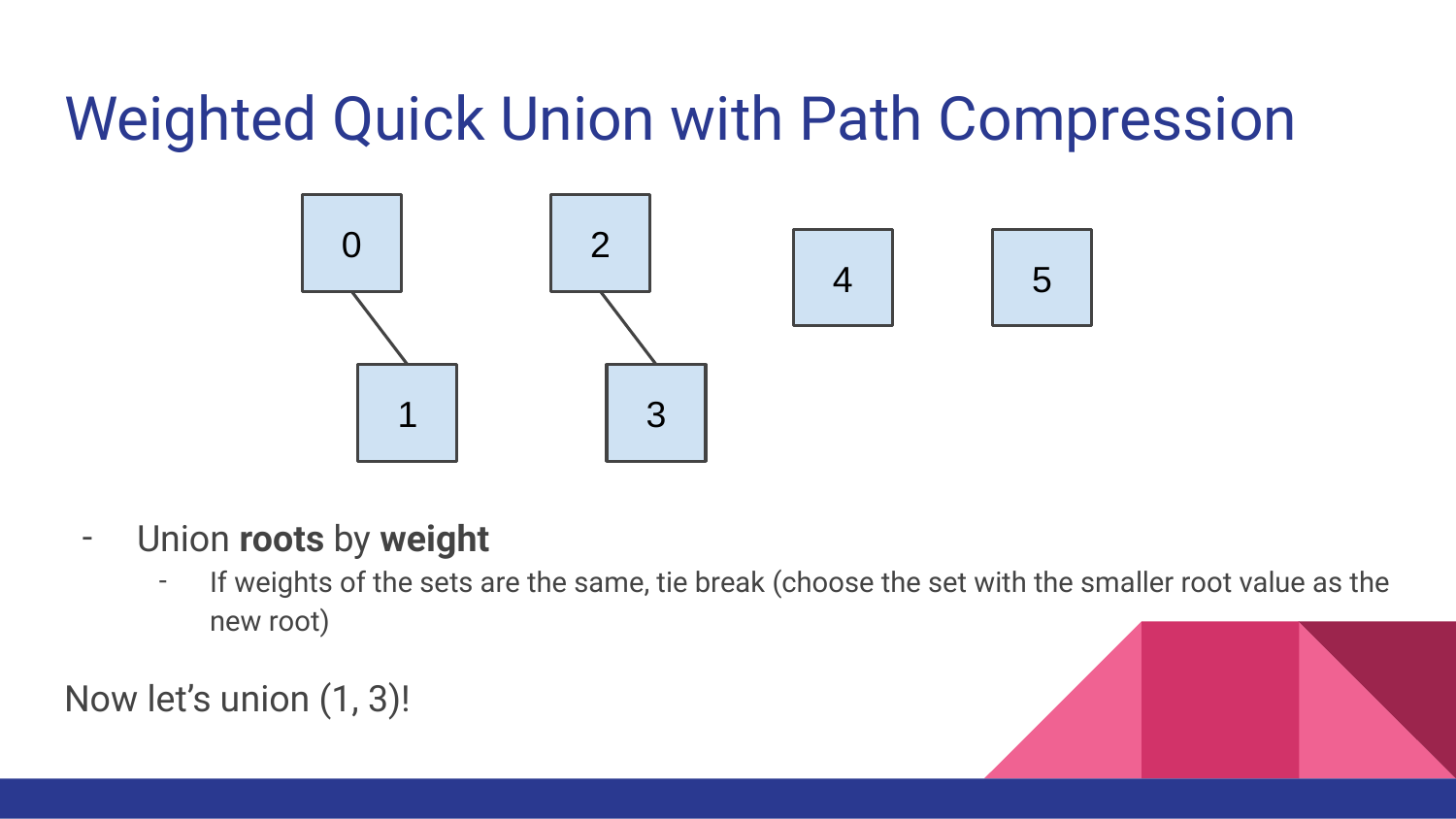

# Weighted Quick Union with Path Compression

0
2
4
5
1
3
Union roots by weight
If weights of the sets are the same, tie break (choose the set with the smaller root value as the new root)
Now let’s union (1, 3)!